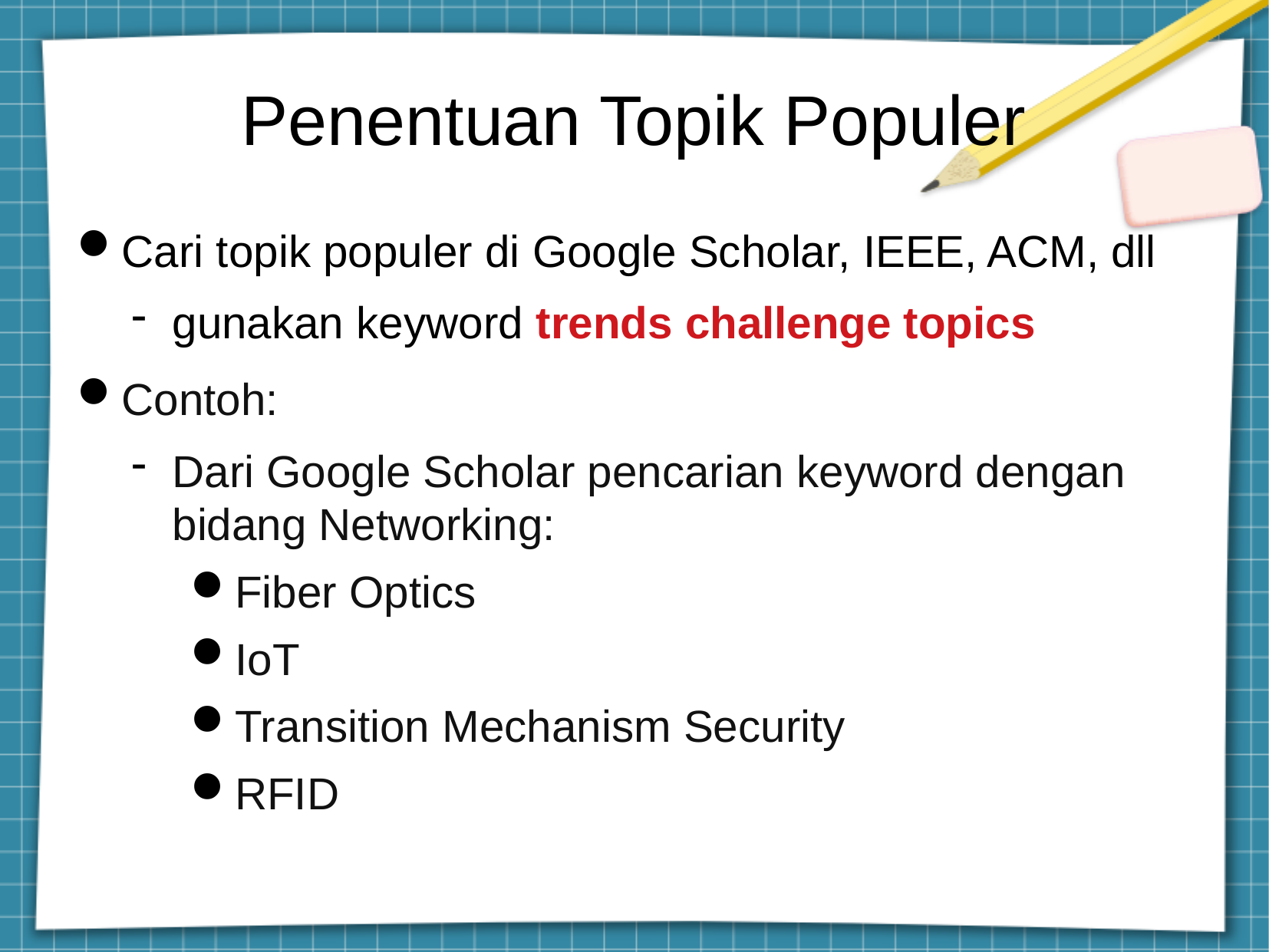

Penentuan Topik Populer
Cari topik populer di Google Scholar, IEEE, ACM, dll
gunakan keyword trends challenge topics
Contoh:
Dari Google Scholar pencarian keyword dengan bidang Networking:
Fiber Optics
IoT
Transition Mechanism Security
RFID